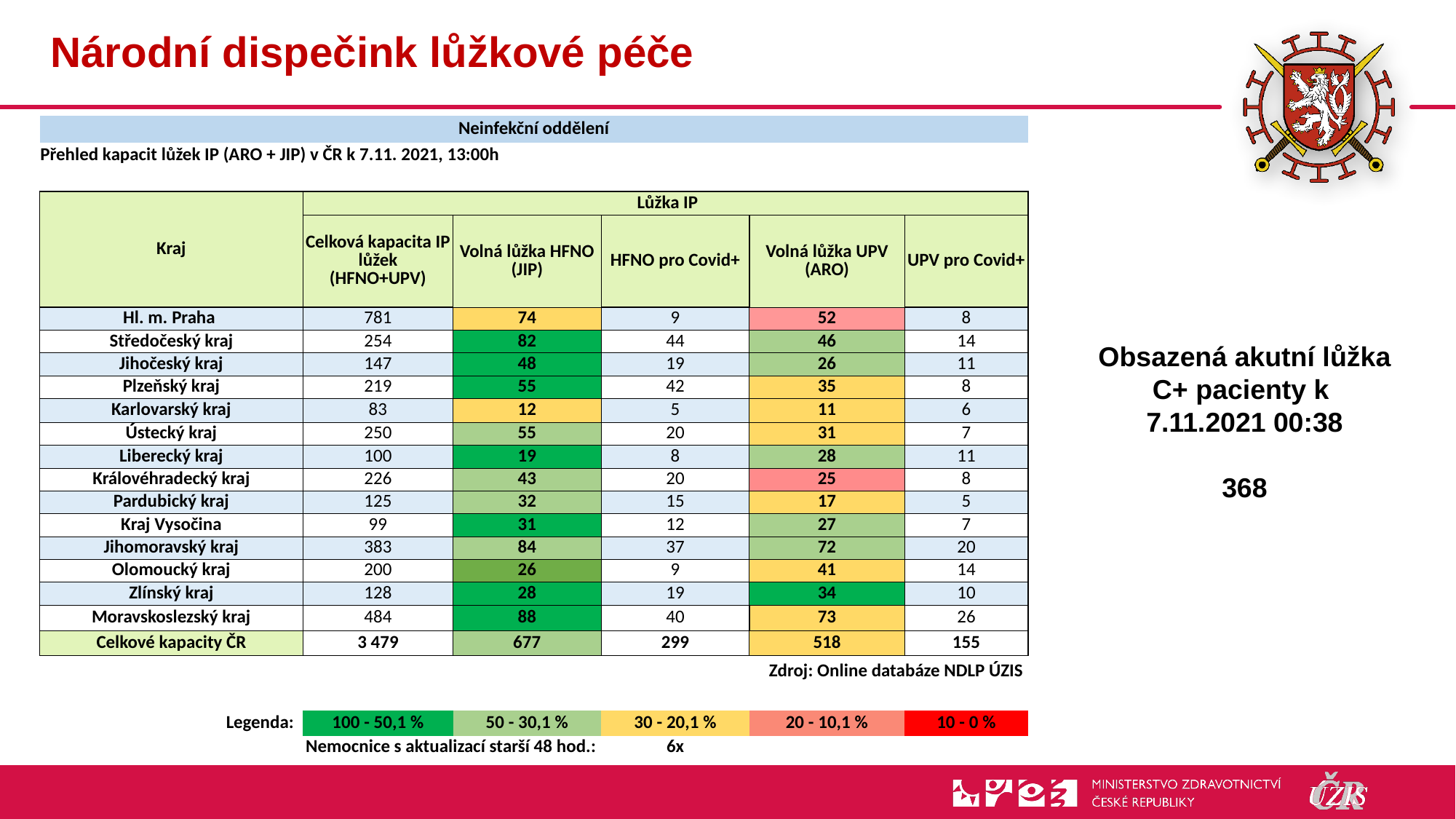

# Národní dispečink lůžkové péče
| Neinfekční oddělení |  |  |  |  |  |
| --- | --- | --- | --- | --- | --- |
| Přehled kapacit lůžek IP (ARO + JIP) v ČR k 7.11. 2021, 13:00h |  |  |  |  |  |
|  |  |  |  |  |  |
| Kraj | Lůžka IP |  |  |  |  |
|  | Celková kapacita IP lůžek (HFNO+UPV) | Volná lůžka HFNO (JIP) | HFNO pro Covid+ | Volná lůžka UPV (ARO) | UPV pro Covid+ |
| Hl. m. Praha | 781 | 74 | 9 | 52 | 8 |
| Středočeský kraj | 254 | 82 | 44 | 46 | 14 |
| Jihočeský kraj | 147 | 48 | 19 | 26 | 11 |
| Plzeňský kraj | 219 | 55 | 42 | 35 | 8 |
| Karlovarský kraj | 83 | 12 | 5 | 11 | 6 |
| Ústecký kraj | 250 | 55 | 20 | 31 | 7 |
| Liberecký kraj | 100 | 19 | 8 | 28 | 11 |
| Královéhradecký kraj | 226 | 43 | 20 | 25 | 8 |
| Pardubický kraj | 125 | 32 | 15 | 17 | 5 |
| Kraj Vysočina | 99 | 31 | 12 | 27 | 7 |
| Jihomoravský kraj | 383 | 84 | 37 | 72 | 20 |
| Olomoucký kraj | 200 | 26 | 9 | 41 | 14 |
| Zlínský kraj | 128 | 28 | 19 | 34 | 10 |
| Moravskoslezský kraj | 484 | 88 | 40 | 73 | 26 |
| Celkové kapacity ČR | 3 479 | 677 | 299 | 518 | 155 |
| Zdroj: Online databáze NDLP ÚZIS |  |  |  |  |  |
|  |  |  |  |  |  |
| Legenda: | 100 - 50,1 % | 50 - 30,1 % | 30 - 20,1 % | 20 - 10,1 % | 10 - 0 % |
| Nemocnice s aktualizací starší 48 hod.: |  |  | 6x |  |  |
Obsazená akutní lůžka C+ pacienty k
7.11.2021 00:38

368